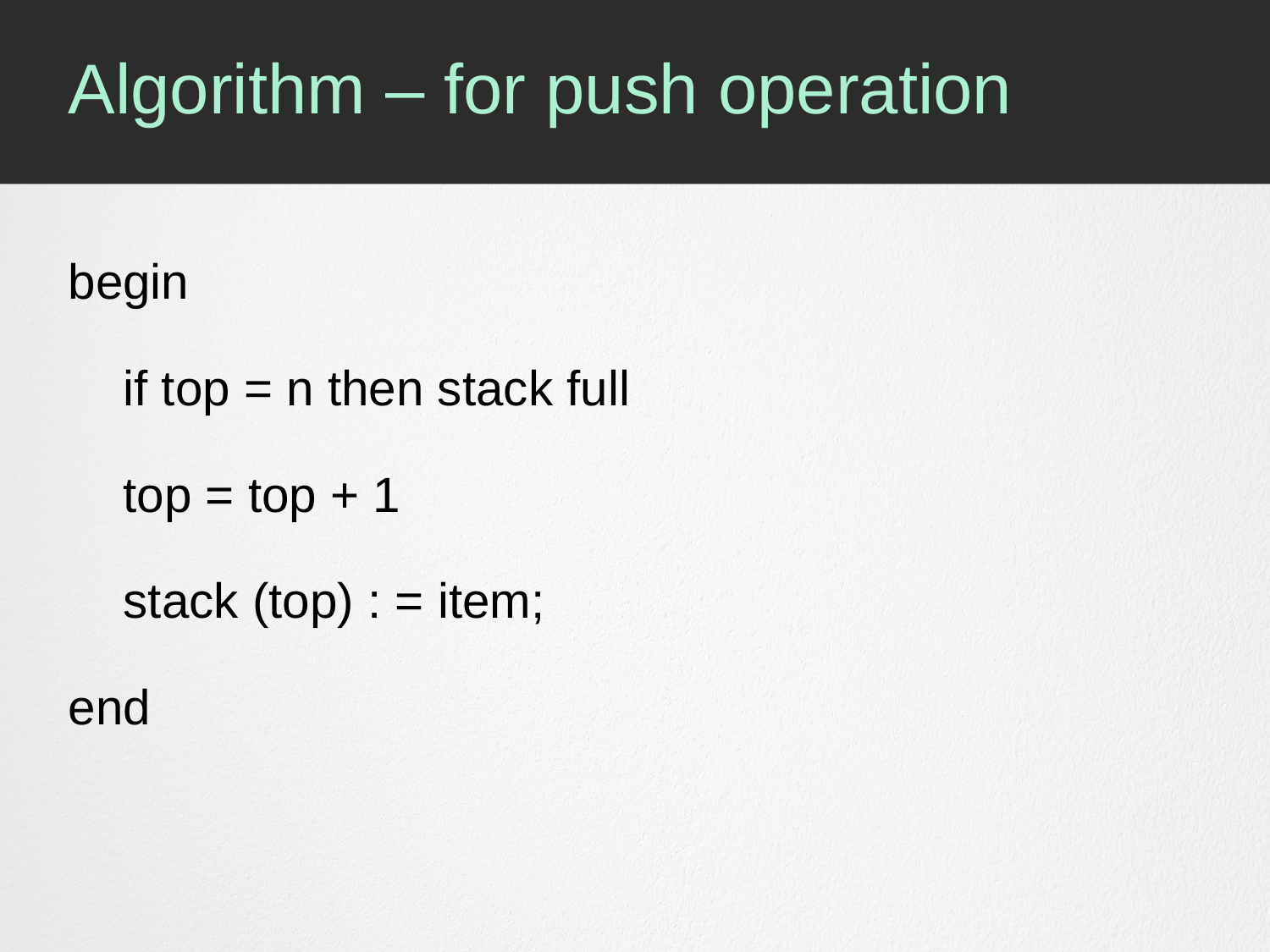

# Algorithm – for push operation
begin
    if top = n then stack full
    top = top + 1
    stack (top) : = item;
end